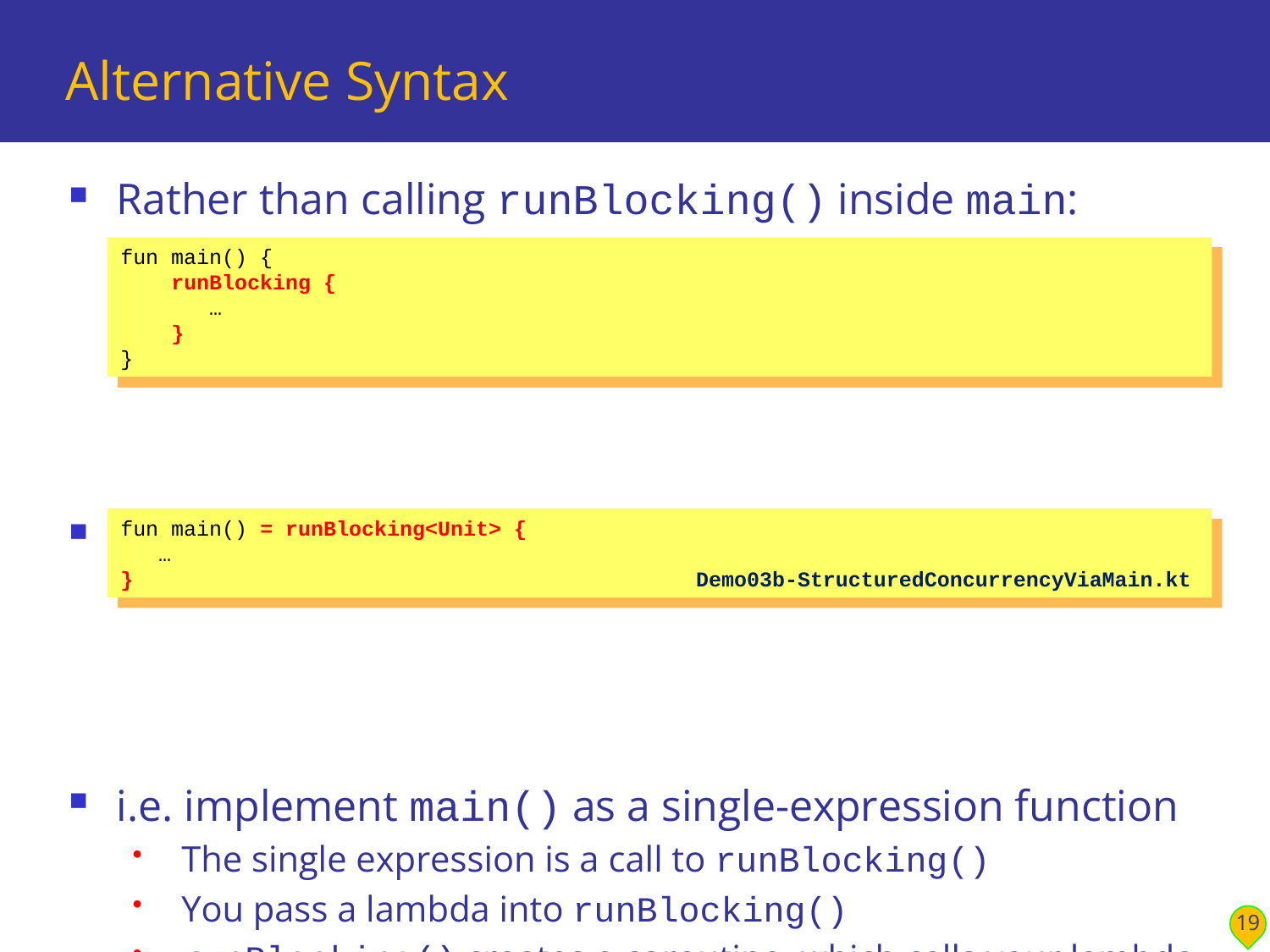

# Alternative Syntax
Rather than calling runBlocking() inside main:

… you can use the following alternative syntax instead:

i.e. implement main() as a single-expression function
 The single expression is a call to runBlocking()
 You pass a lambda into runBlocking()
 runBlocking() creates a coroutine, which calls your lambda
 The lambda can call suspending functions

fun main() {
    runBlocking {
       …
    }
}
fun main() = runBlocking<Unit> {
   …
}
Demo03b-StructuredConcurrencyViaMain.kt
19